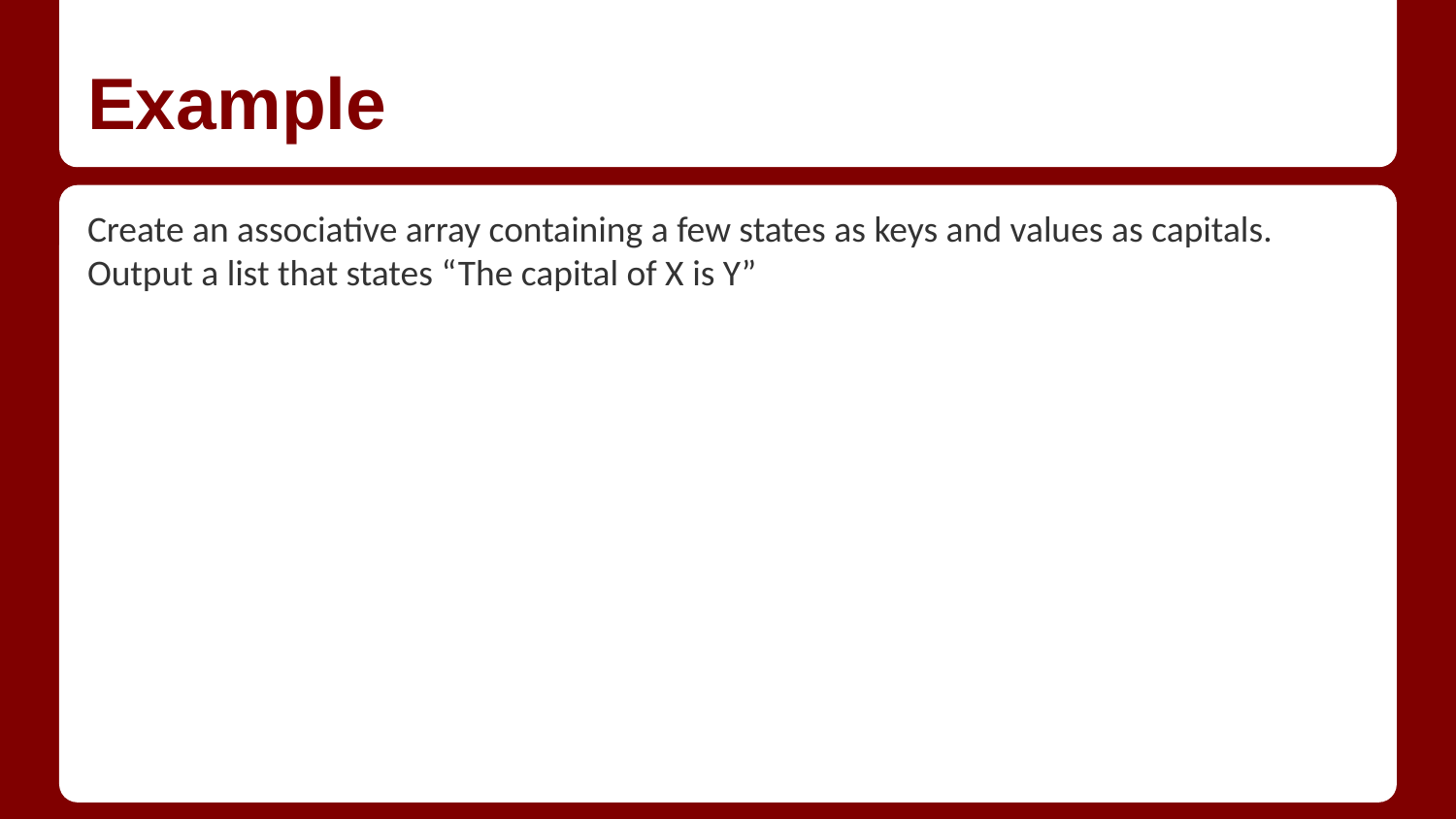

# Example
Create an associative array containing a few states as keys and values as capitals. Output a list that states “The capital of X is Y”